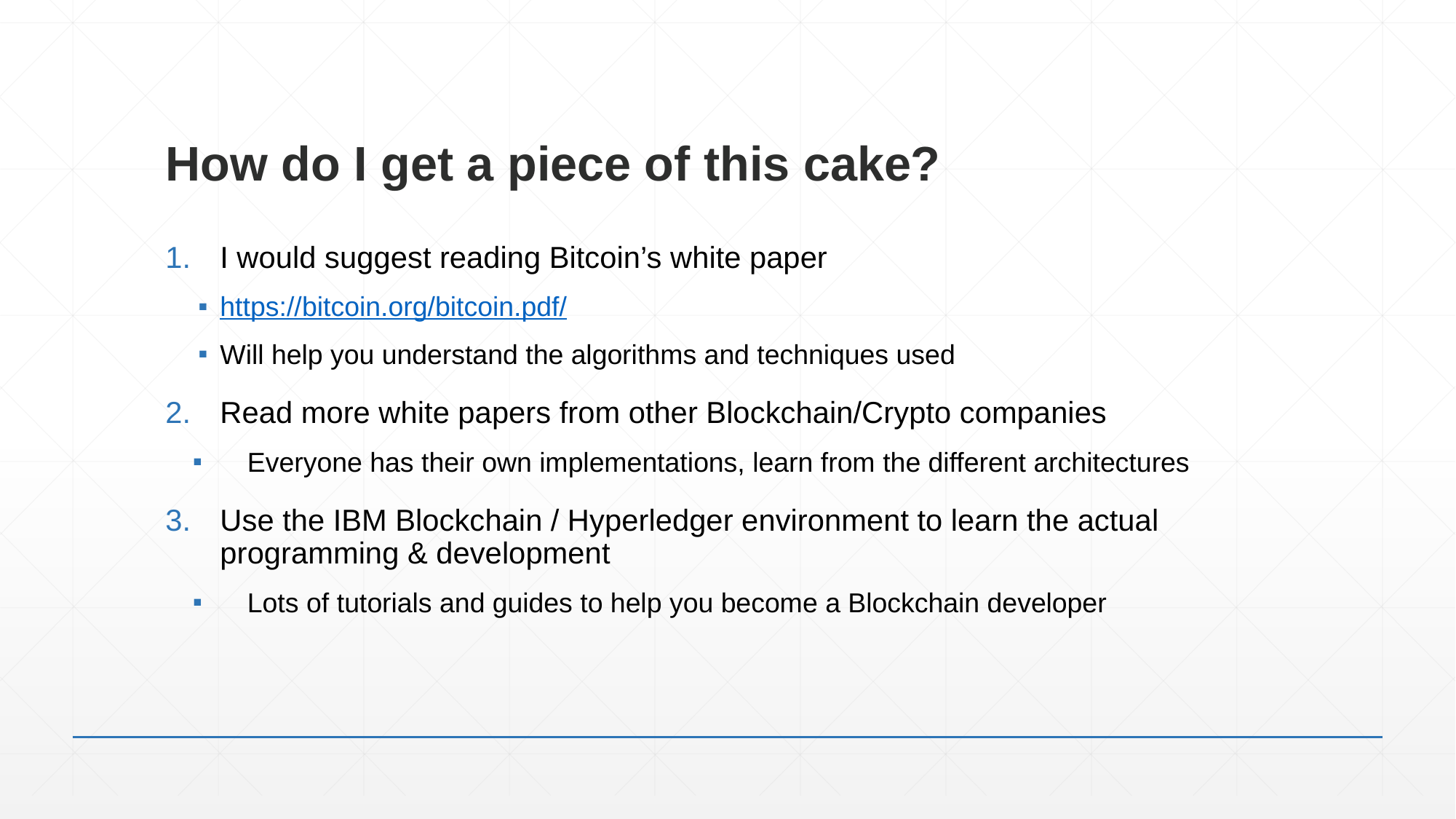

# How do I get a piece of this cake?
I would suggest reading Bitcoin’s white paper
https://bitcoin.org/bitcoin.pdf/
Will help you understand the algorithms and techniques used
Read more white papers from other Blockchain/Crypto companies
Everyone has their own implementations, learn from the different architectures
Use the IBM Blockchain / Hyperledger environment to learn the actual programming & development
Lots of tutorials and guides to help you become a Blockchain developer